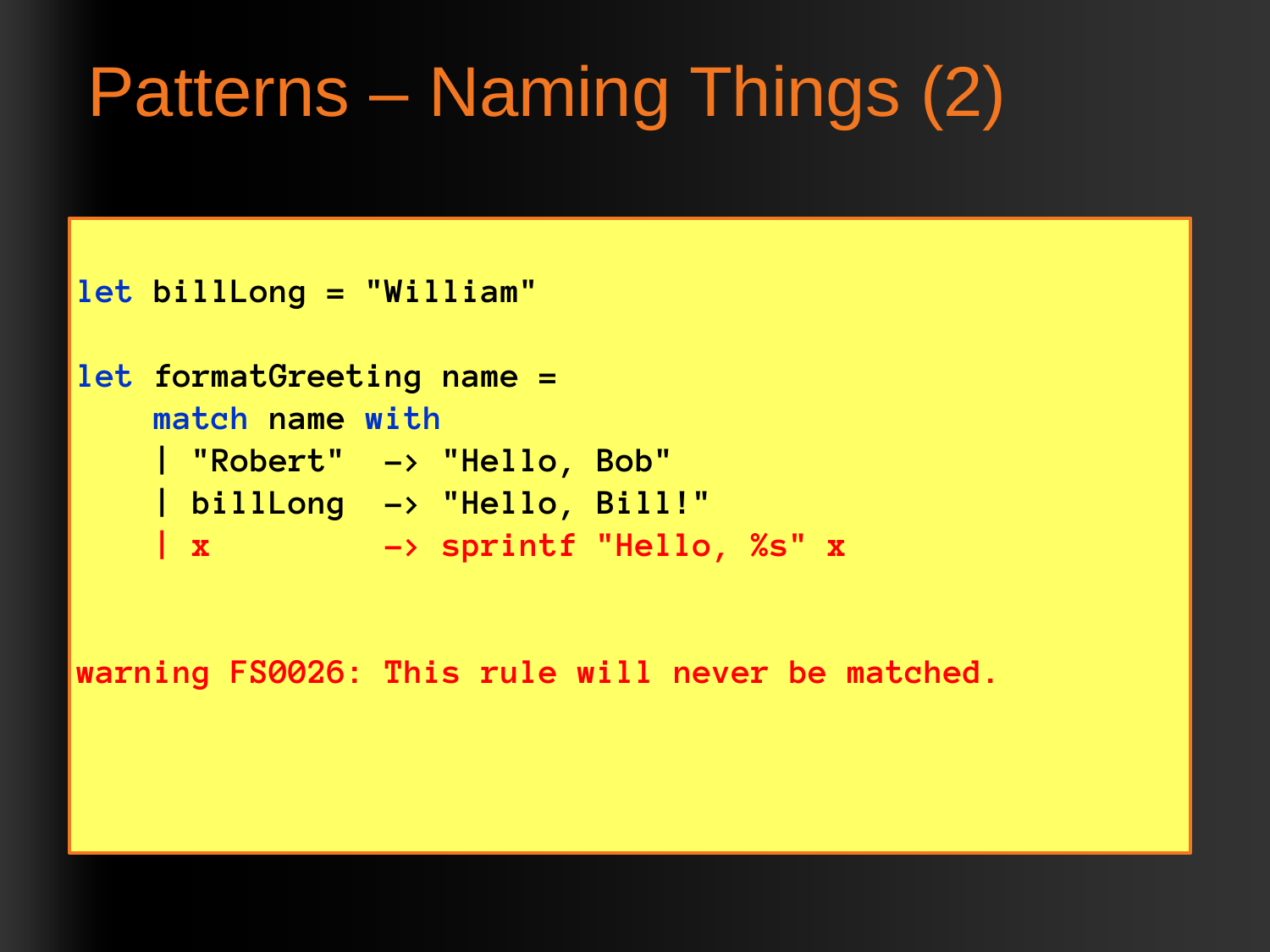

# Patterns – Naming Things (2)

let billLong = "William"

let formatGreeting name =
    match name with
    | "Robert"  -> "Hello, Bob"
    | billLong  -> "Hello, Bill!"
    | x         -> sprintf "Hello, %s" x

warning FS0026: This rule will never be matched.